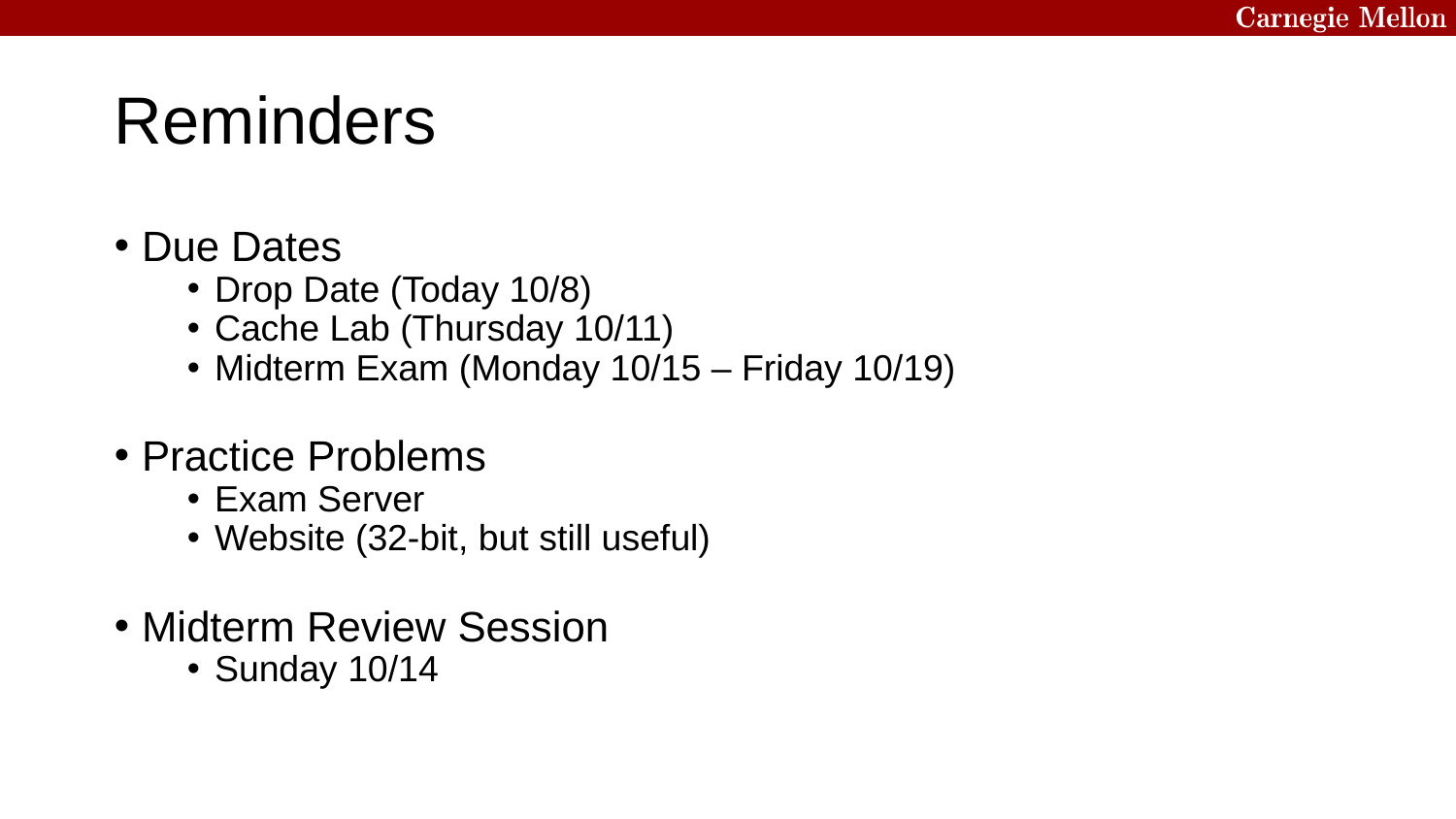

Reminders
Due Dates
Drop Date (Today 10/8)
Cache Lab (Thursday 10/11)
Midterm Exam (Monday 10/15 – Friday 10/19)

Practice Problems
Exam Server
Website (32-bit, but still useful)

Midterm Review Session
Sunday 10/14